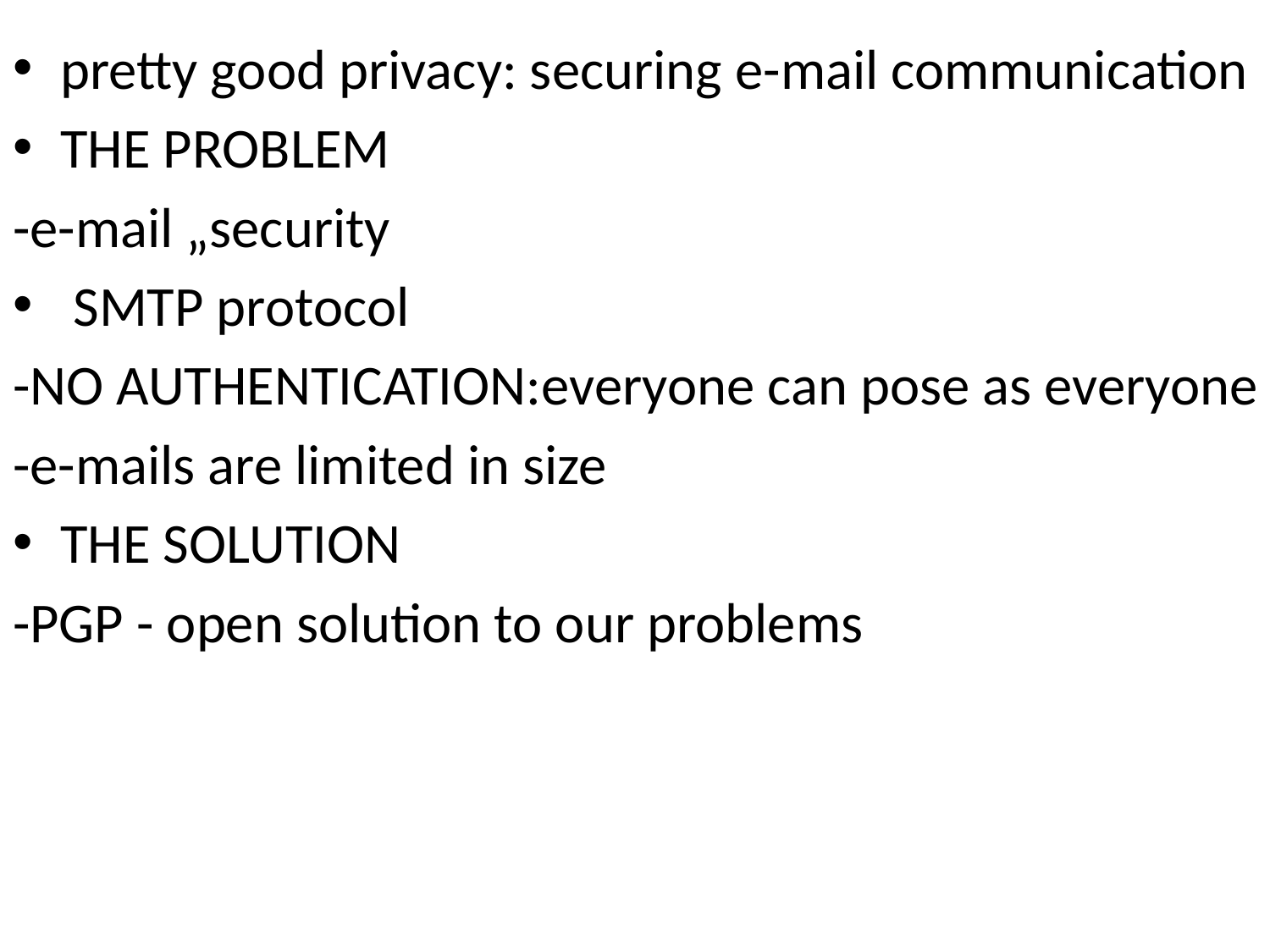

pretty good privacy: securing e-mail communication
THE PROBLEM
-e-mail „security
 SMTP protocol
-NO AUTHENTICATION:everyone can pose as everyone
-e-mails are limited in size
THE SOLUTION
-PGP - open solution to our problems